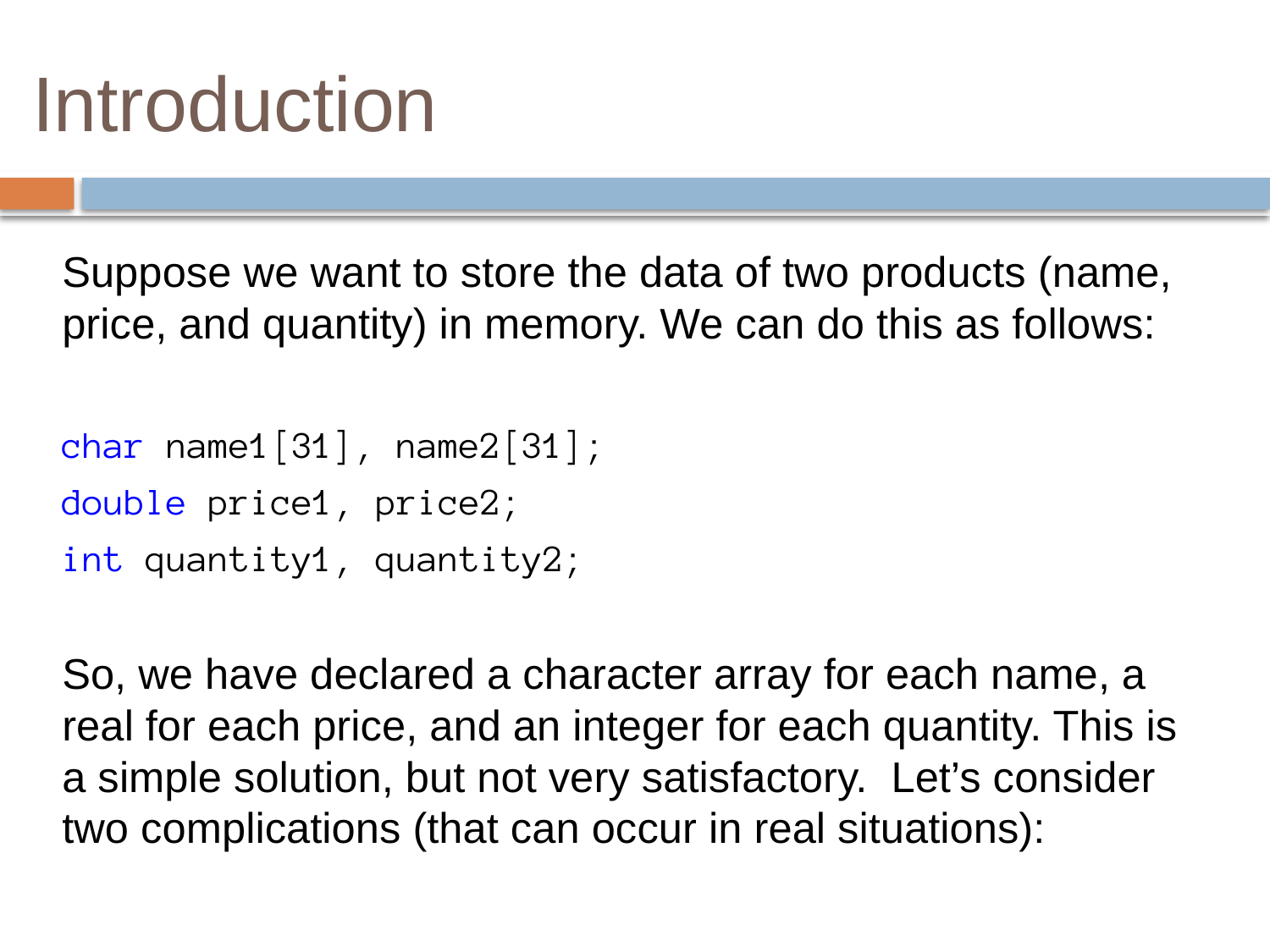

# Introduction
Suppose we want to store the data of two products (name, price, and quantity) in memory. We can do this as follows:

char name1[31], name2[31];
double price1, price2;
int quantity1, quantity2;

So, we have declared a character array for each name, a real for each price, and an integer for each quantity. This is a simple solution, but not very satisfactory.  Let’s consider two complications (that can occur in real situations):